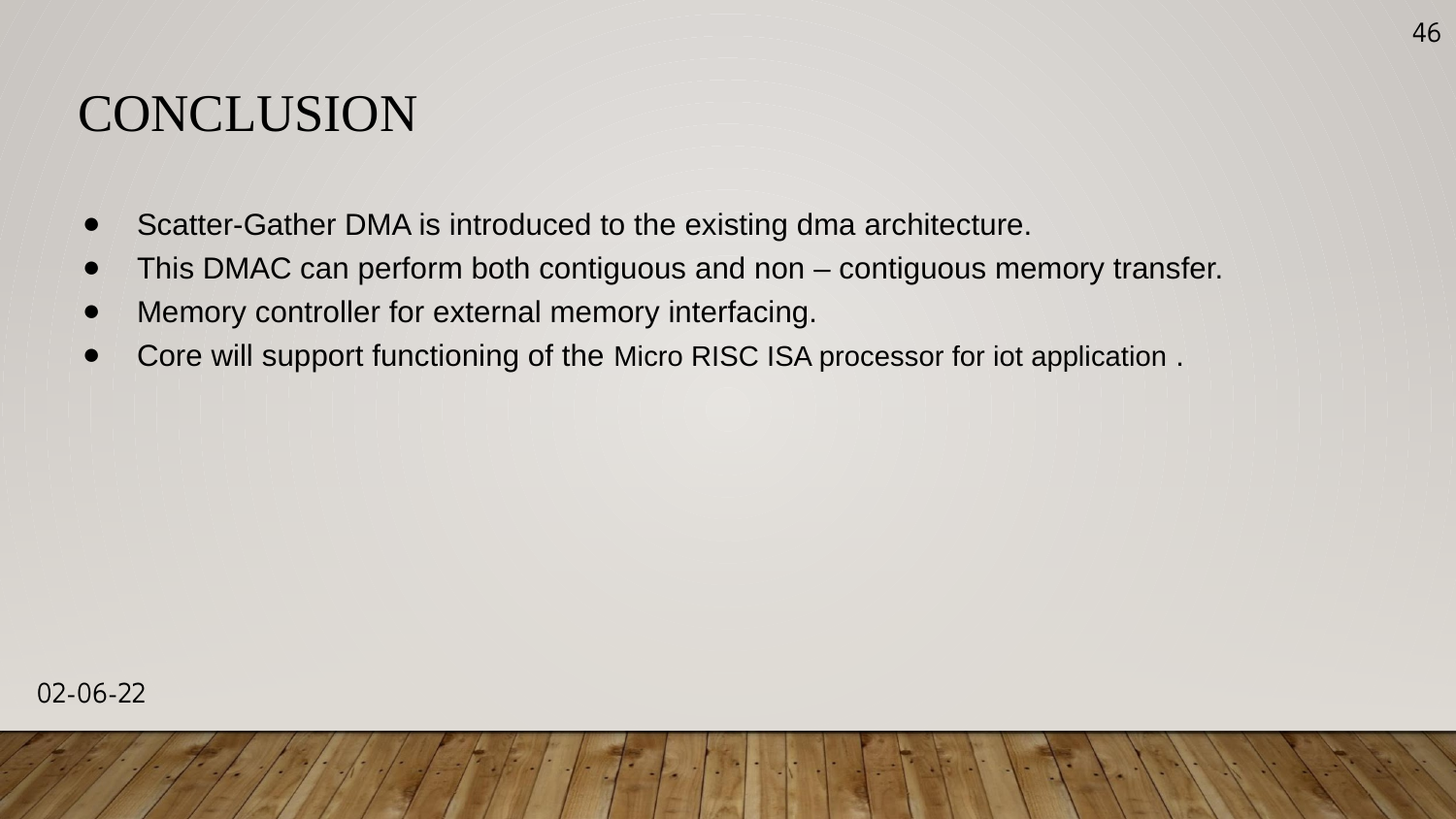

46
# CONCLUSION
Scatter-Gather DMA is introduced to the existing dma architecture.
This DMAC can perform both contiguous and non – contiguous memory transfer.
Memory controller for external memory interfacing.
Core will support functioning of the Micro RISC ISA processor for iot application .